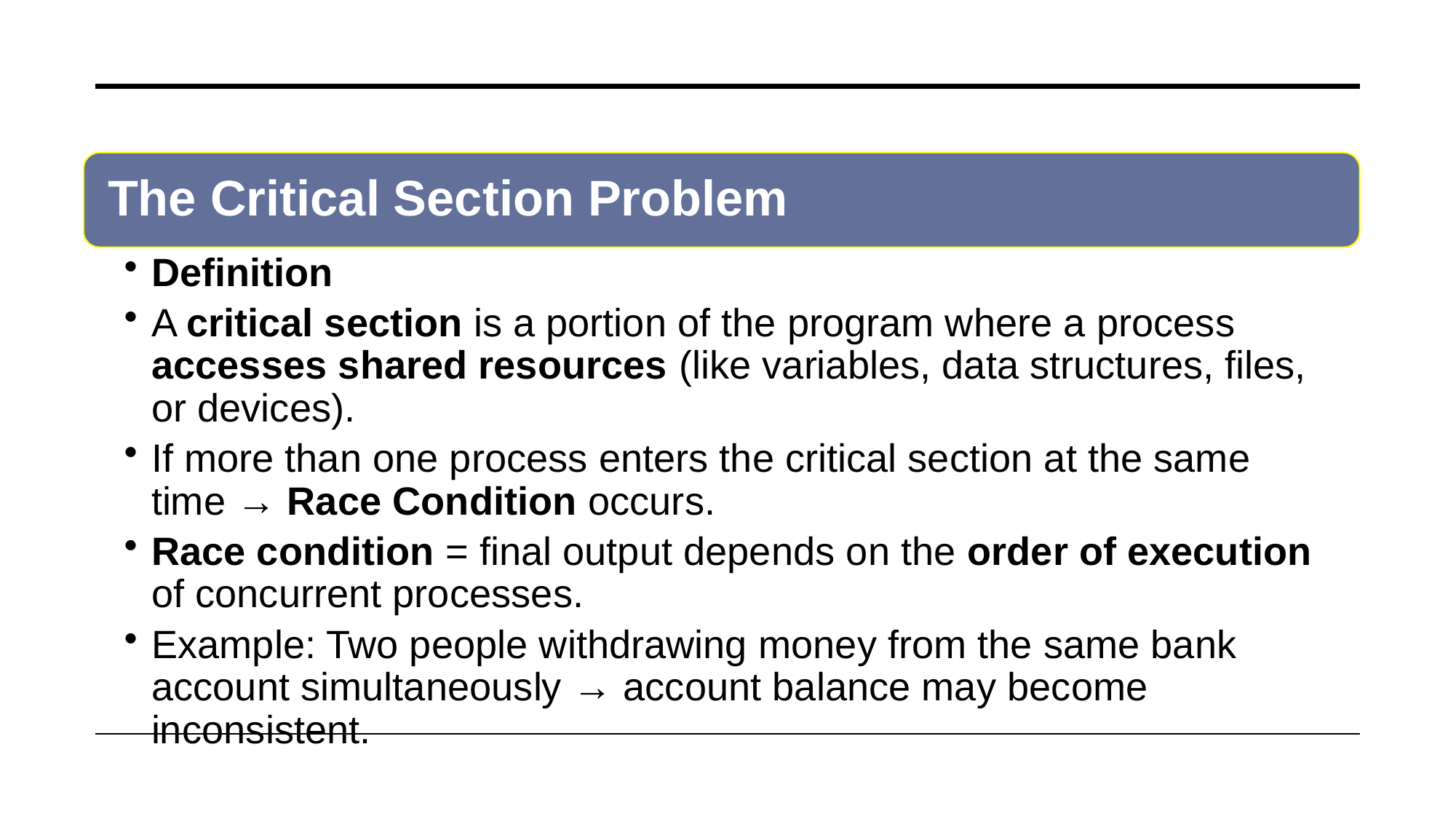

The Critical Section Problem
Definition
A critical section is a portion of the program where a process accesses shared resources (like variables, data structures, files, or devices).
If more than one process enters the critical section at the same time → Race Condition occurs.
Race condition = final output depends on the order of execution of concurrent processes.
Example: Two people withdrawing money from the same bank account simultaneously → account balance may become inconsistent.